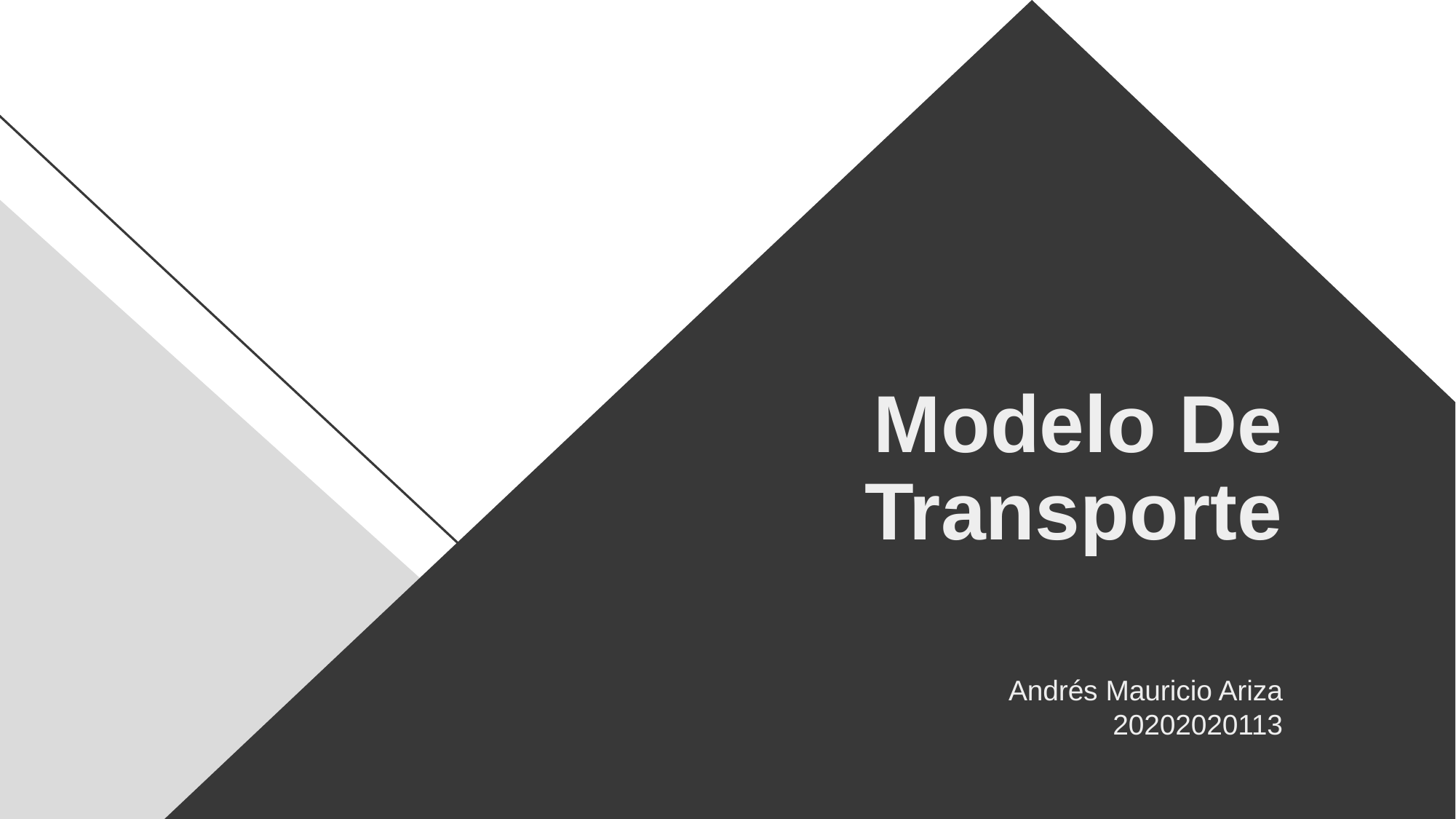

# Modelo De Transporte
Andrés Mauricio Ariza
20202020113